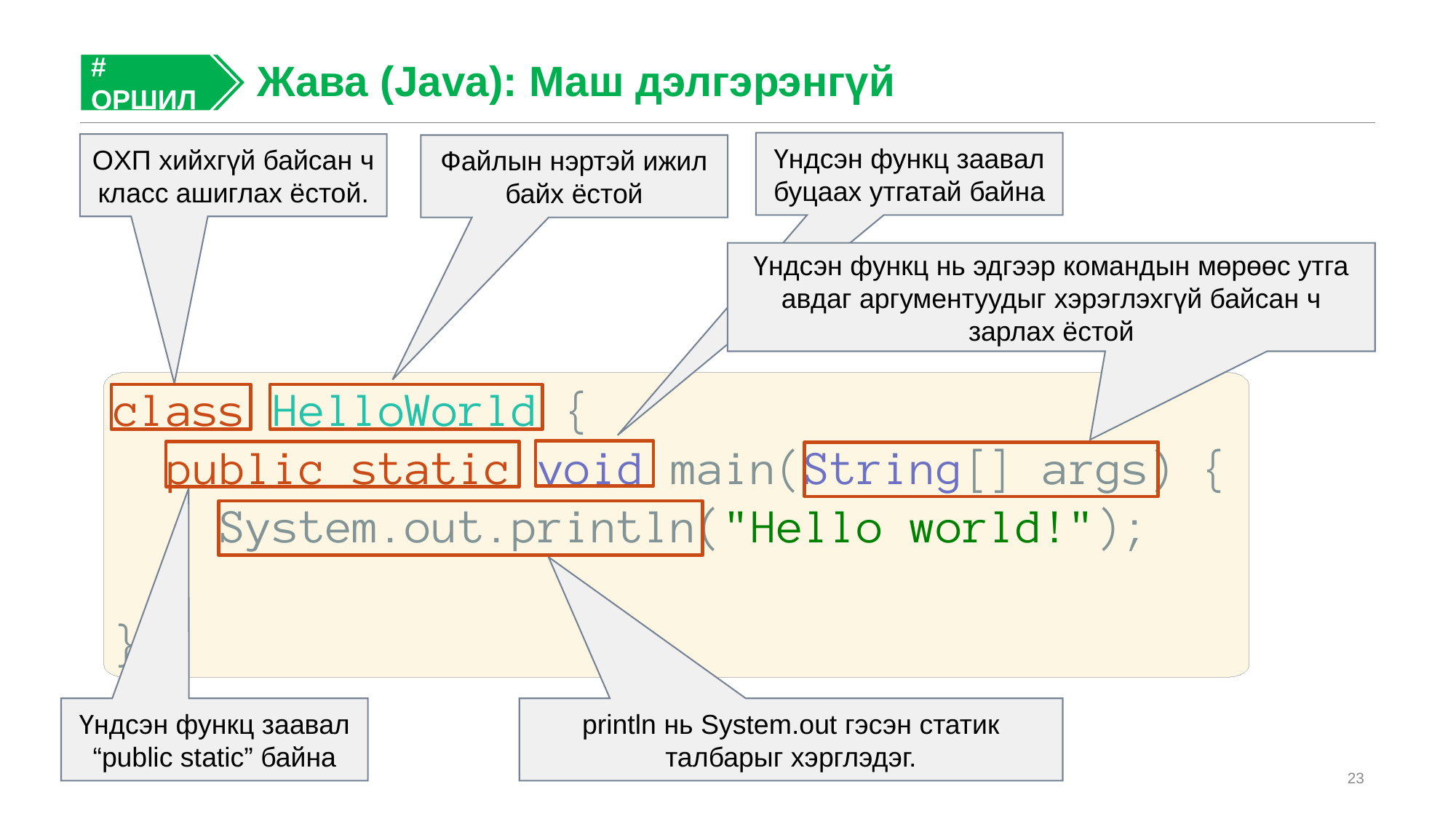

Жава (Java): Маш дэлгэрэнгүй
# ОРШИЛ
#
Үндсэн функц заавал буцаах утгатай байна
OХП хийхгүй байсан ч класс ашиглах ёстой.
Файлын нэртэй ижил байх ёстой
Үндсэн функц нь эдгээр командын мөрөөс утга авдаг аргументуудыг хэрэглэхгүй байсан ч зарлах ёстой
class HelloWorld {
  public static void main(String[] args) {
    System.out.println("Hello world!");
  }
}

Үндсэн функц заавал “public static” байна
println нь System.out гэсэн статик талбарыг хэрглэдэг.
23